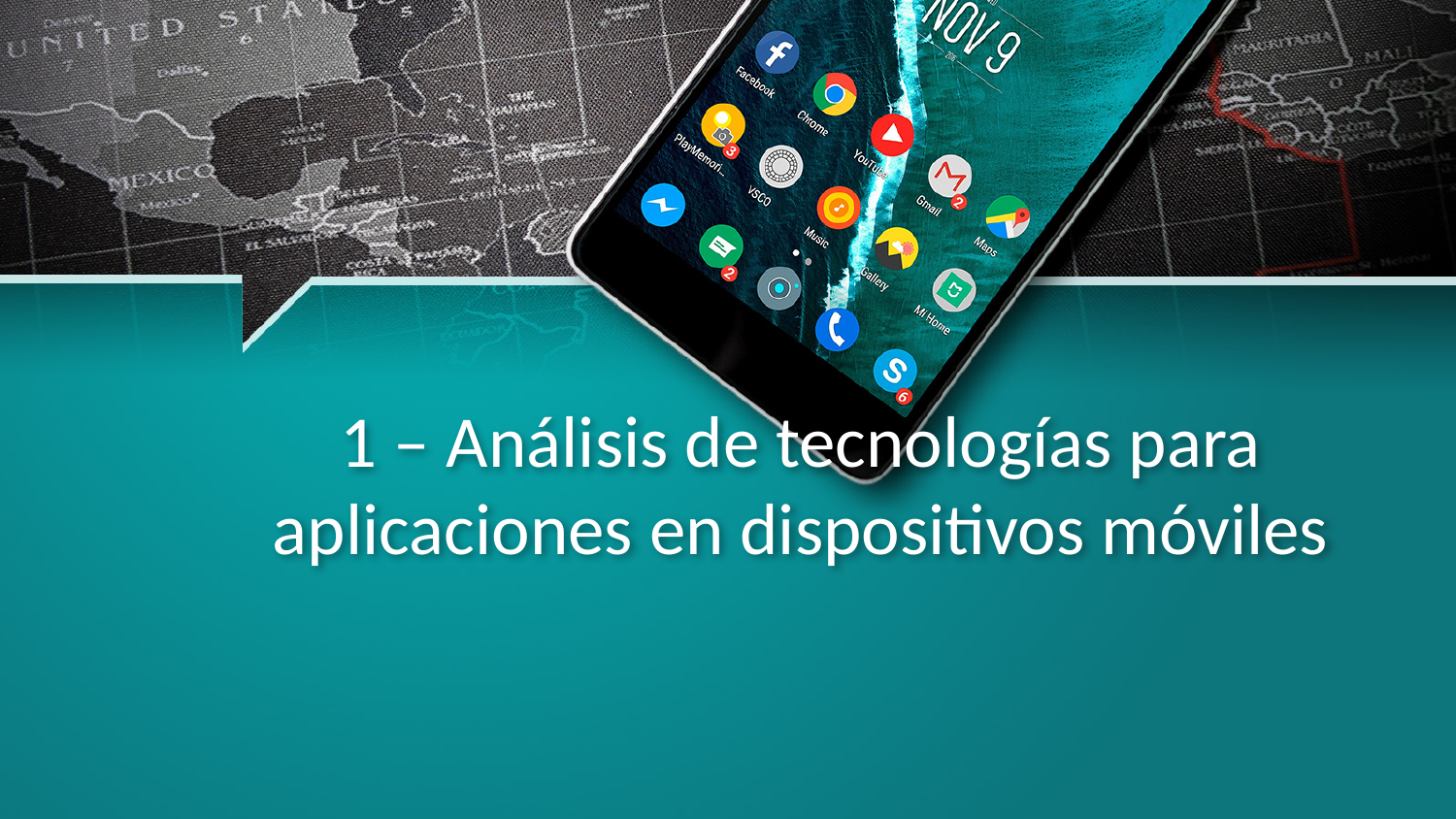

# 1 – Análisis de tecnologías para aplicaciones en dispositivos móviles